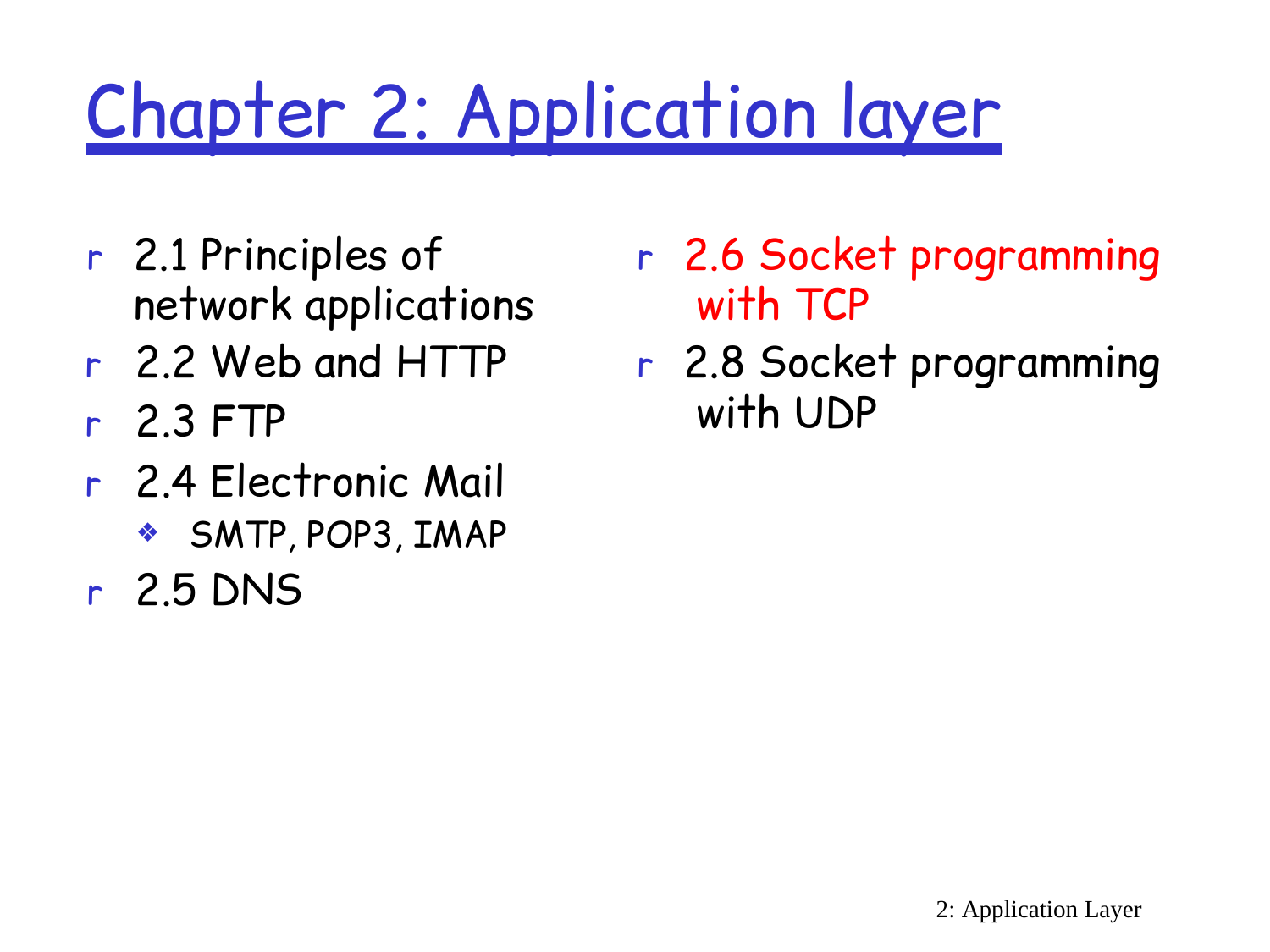

# Chapter 2: Application layer
r	2.1 Principles of  network applications
r	2.2 Web and HTTP
r	2.3 FTP
r	2.4 Electronic Mail
SMTP, POP3, IMAP
r	2.5 DNS
r	2.6 Socket programming  with TCP
r	2.8 Socket programming  with UDP
2: Application Layer